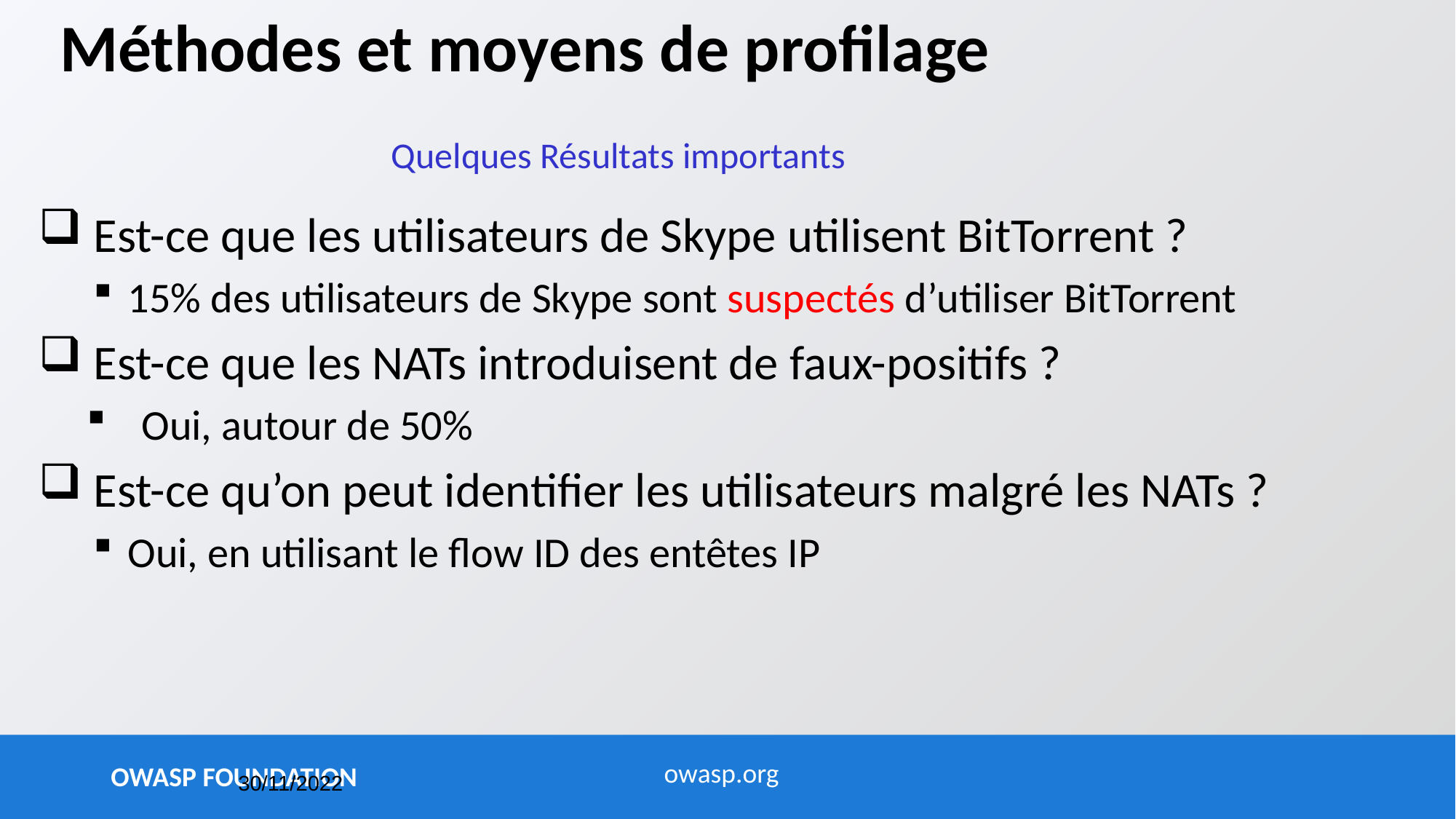

# Méthodes et moyens de profilage
Quelques Résultats importants
Est-ce que les utilisateurs de Skype utilisent BitTorrent ?
15% des utilisateurs de Skype sont suspectés d’utiliser BitTorrent
Est-ce que les NATs introduisent de faux-positifs ?
Oui, autour de 50%
Est-ce qu’on peut identifier les utilisateurs malgré les NATs ?
Oui, en utilisant le flow ID des entêtes IP

30/11/2022